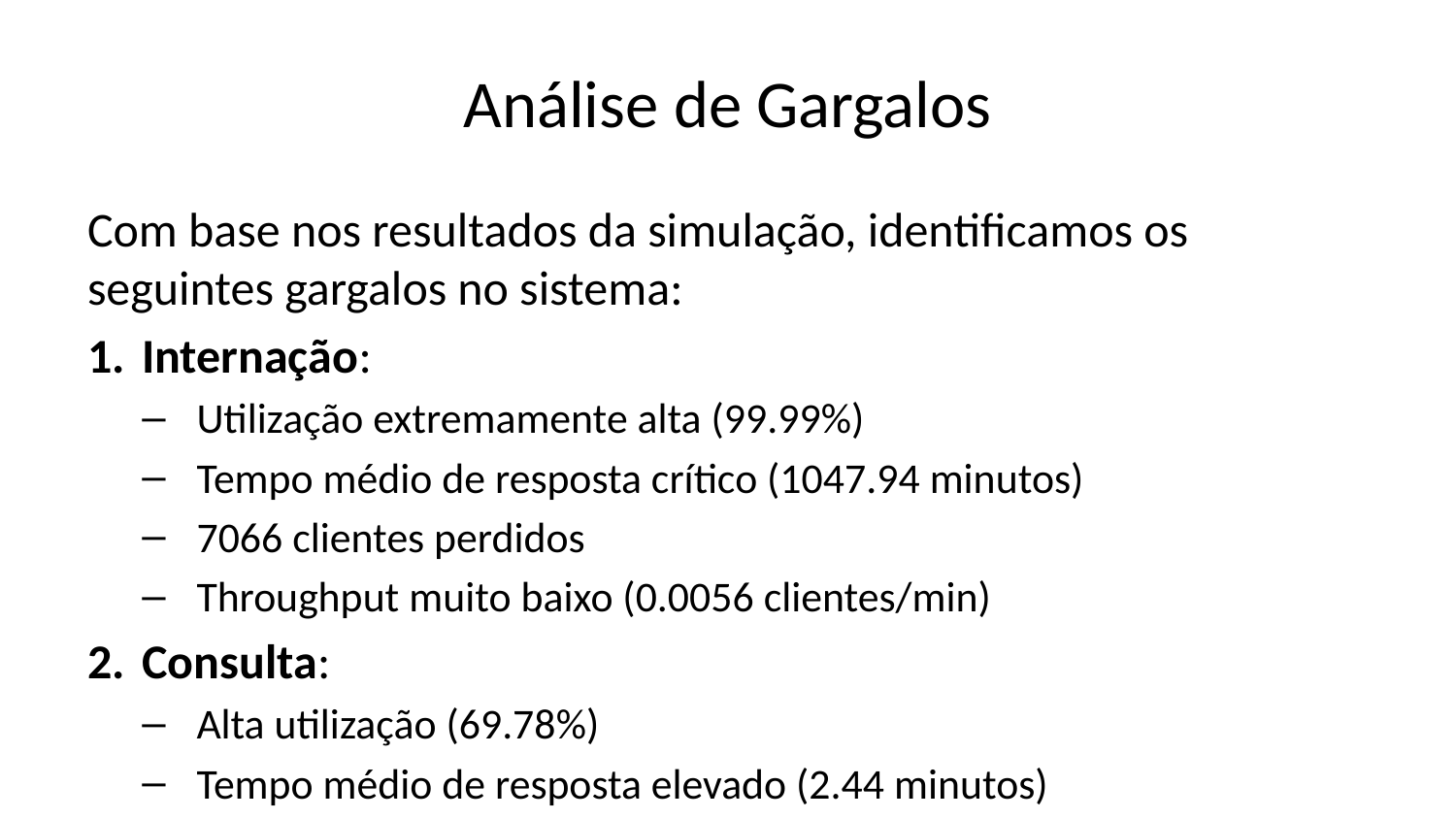

# Análise de Gargalos
Com base nos resultados da simulação, identificamos os seguintes gargalos no sistema:
Internação:
Utilização extremamente alta (99.99%)
Tempo médio de resposta crítico (1047.94 minutos)
7066 clientes perdidos
Throughput muito baixo (0.0056 clientes/min)
Consulta:
Alta utilização (69.78%)
Tempo médio de resposta elevado (2.44 minutos)
População média alta (1.57 pacientes)
Emergência:
Utilização moderada (30.53%)
Tempo de resposta aceitável (0.14 minutos)
População média moderada (0.92 pacientes)
Triagem e Alta:
Utilização baixa (27.48% e 25.61%)
Tempos de resposta adequados
Sem perda de clientes